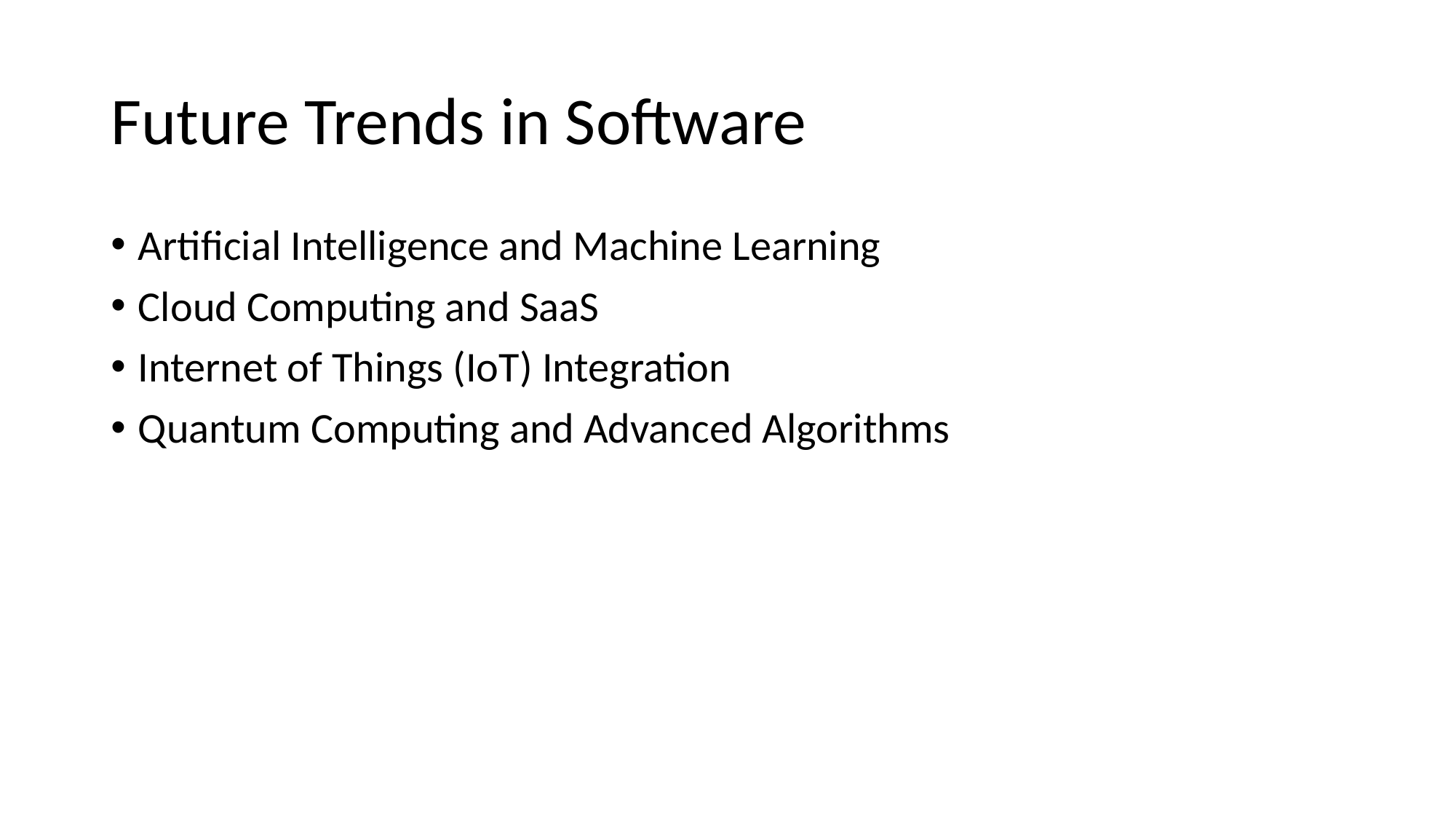

# Future Trends in Software
Artificial Intelligence and Machine Learning
Cloud Computing and SaaS
Internet of Things (IoT) Integration
Quantum Computing and Advanced Algorithms